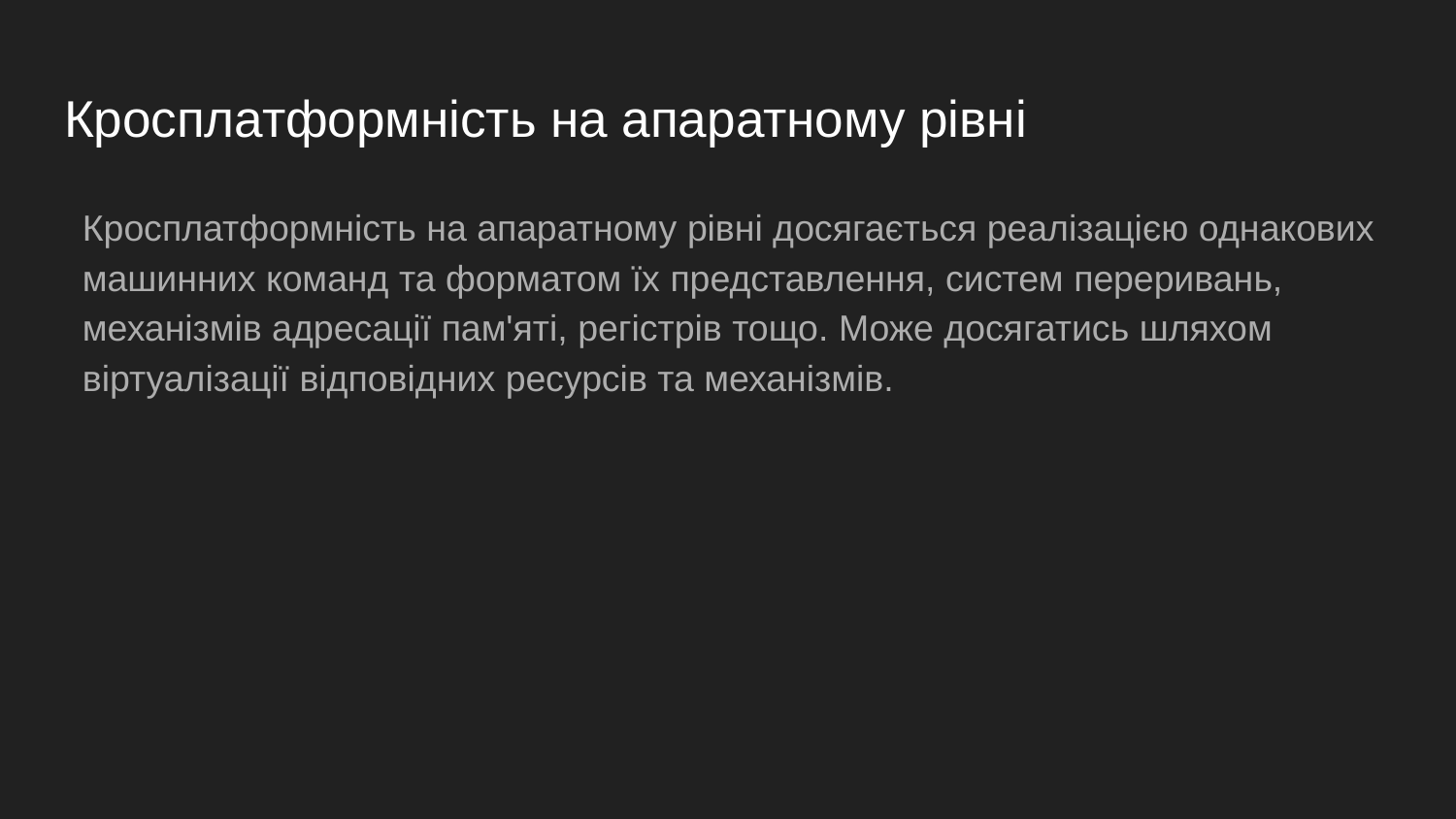

# Кросплатформність на апаратному рівні
Кросплатформність на апаратному рівні досягається реалізацією однакових машинних команд та форматом їх представлення, систем переривань, механізмів адресації пам'яті, регістрів тощо. Може досягатись шляхом віртуалізації відповідних ресурсів та механізмів.